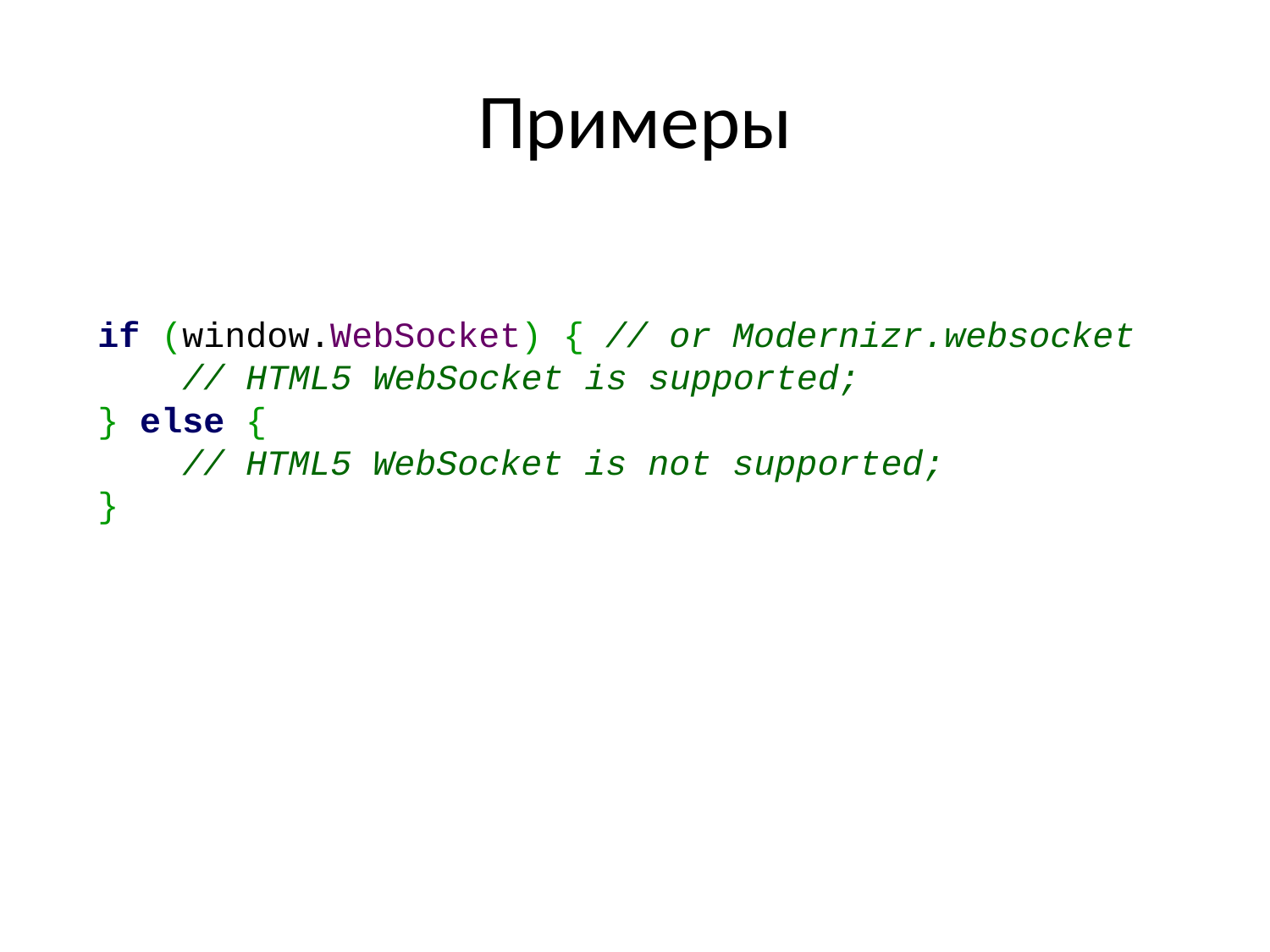

# Примеры
if (window.WebSocket) { // or Modernizr.websocket
    // HTML5 WebSocket is supported;
} else {
    // HTML5 WebSocket is not supported;
}